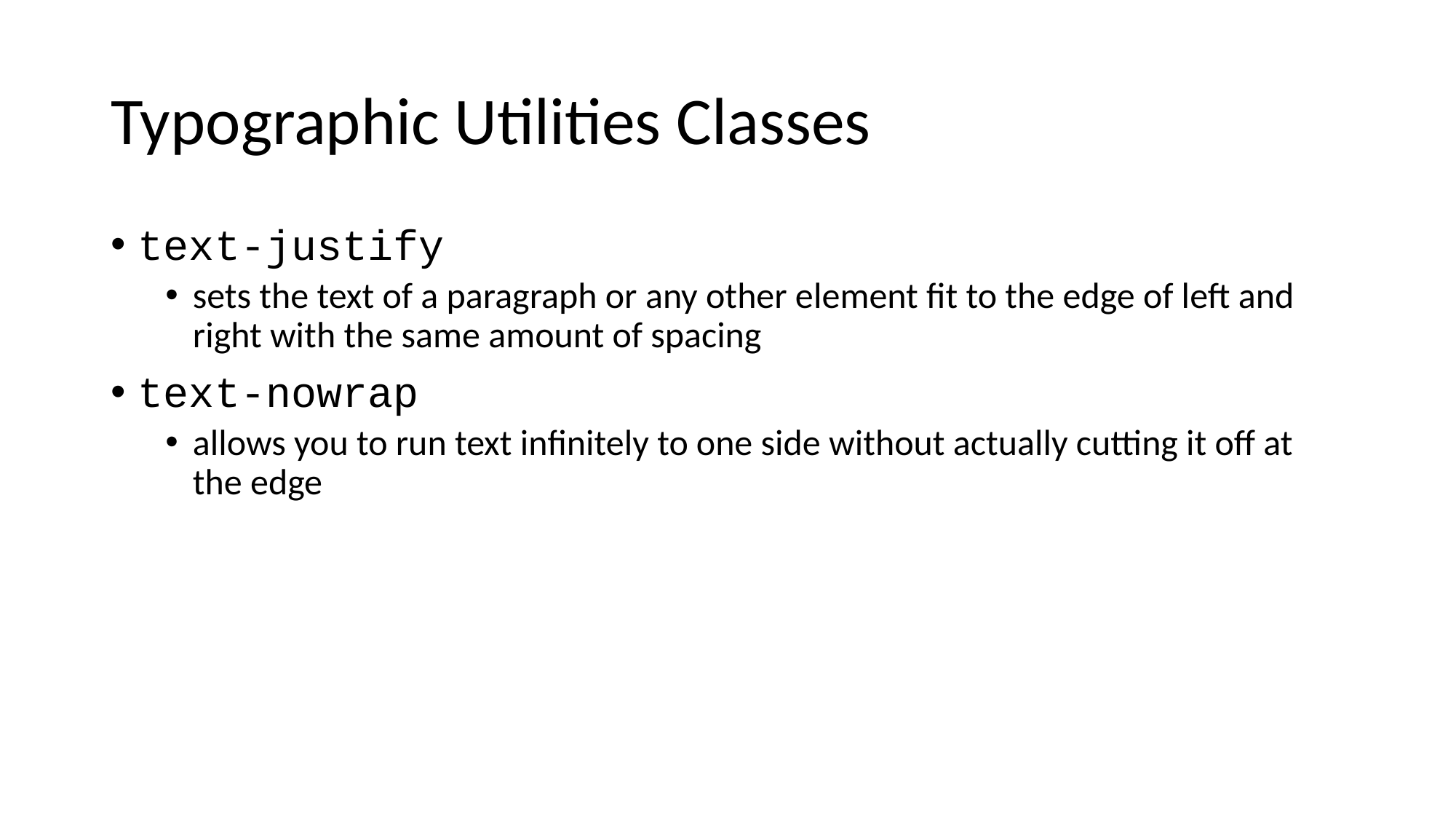

# Typographic Utilities Classes
text-justify
sets the text of a paragraph or any other element fit to the edge of left and right with the same amount of spacing
text-nowrap
allows you to run text infinitely to one side without actually cutting it off at the edge